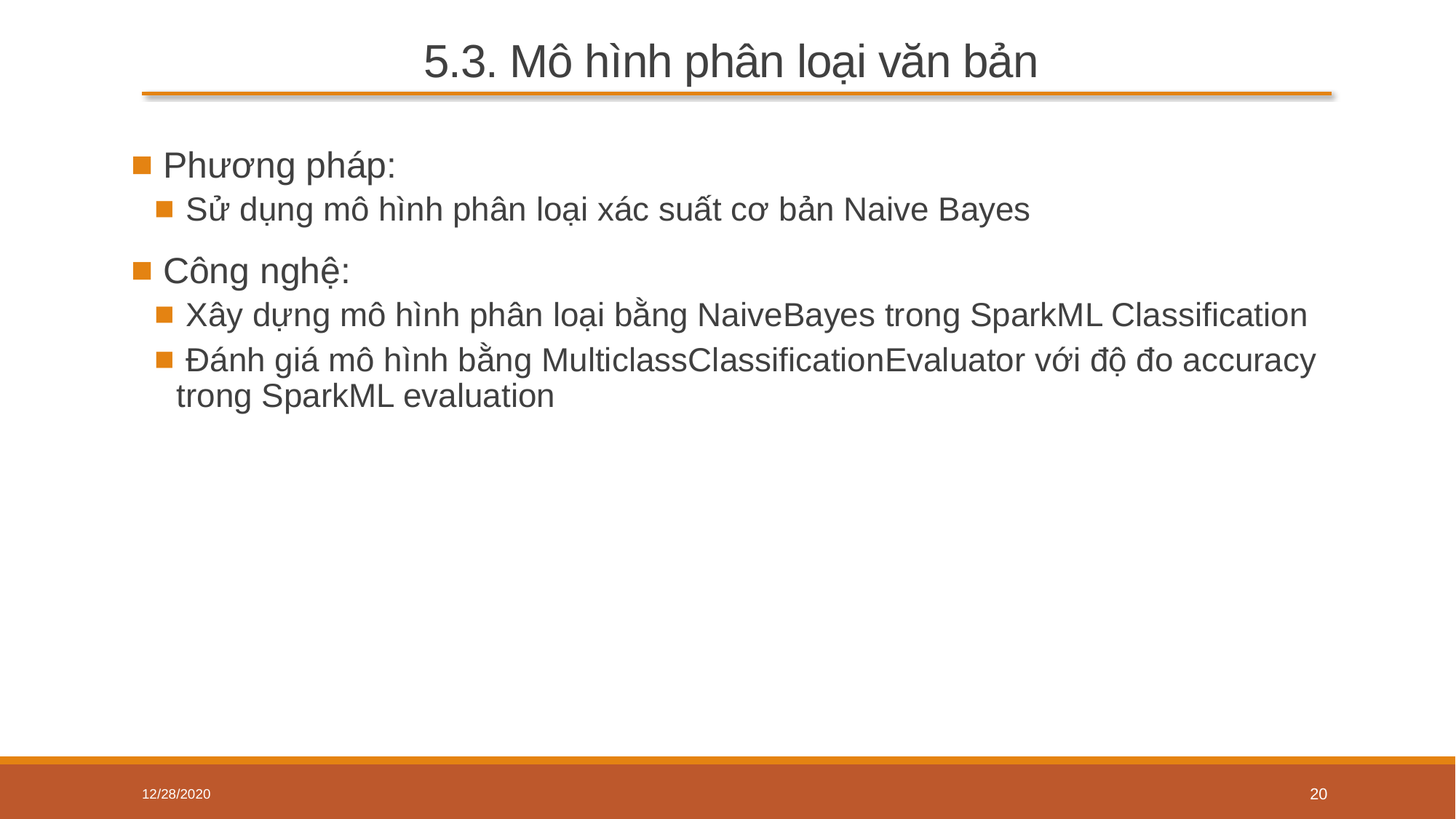

# 5.3. Mô hình phân loại văn bản
 Phương pháp:
 Sử dụng mô hình phân loại xác suất cơ bản Naive Bayes
 Công nghệ:
 Xây dựng mô hình phân loại bằng NaiveBayes trong SparkML Classification
 Đánh giá mô hình bằng MulticlassClassificationEvaluator với độ đo accuracy trong SparkML evaluation
12/28/2020
20